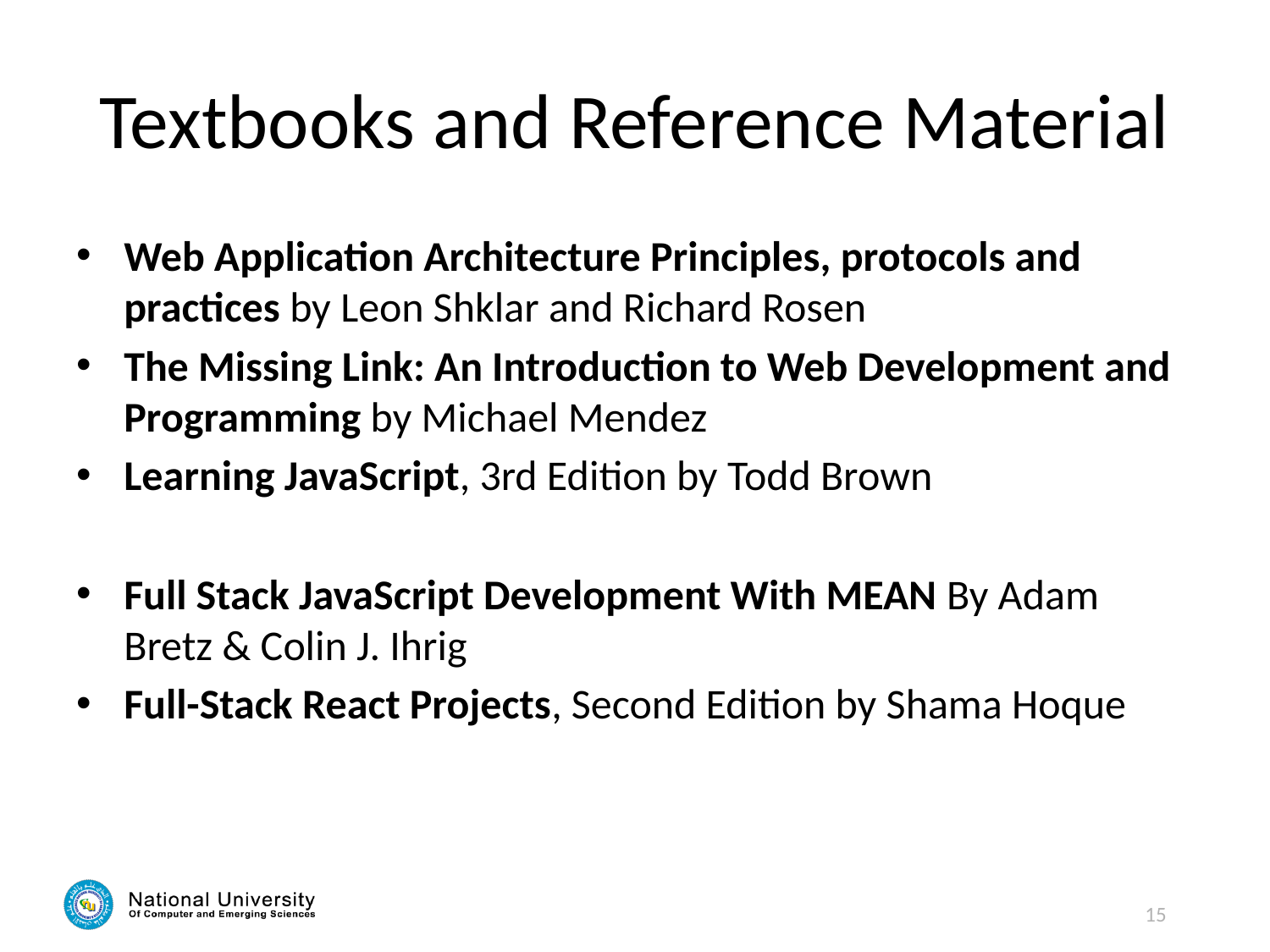

# Textbooks and Reference Material
Web Application Architecture Principles, protocols and practices by Leon Shklar and Richard Rosen
The Missing Link: An Introduction to Web Development and Programming by Michael Mendez
Learning JavaScript, 3rd Edition by Todd Brown

Full Stack JavaScript Development With MEAN By Adam Bretz & Colin J. Ihrig
Full-Stack React Projects, Second Edition by Shama Hoque
15